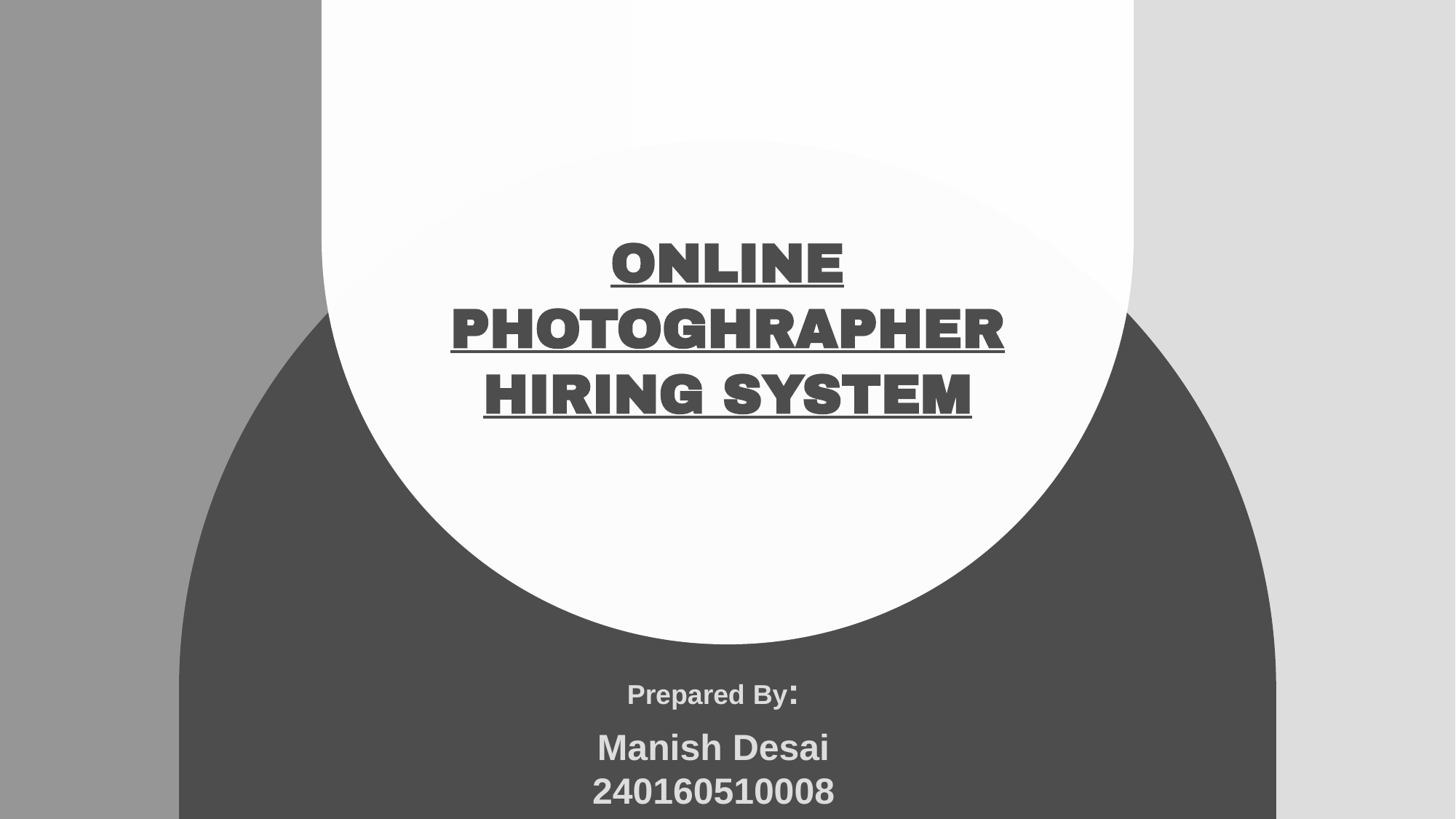

# Online Photoghrapher Hiring System
Prepared By:

Manish Desai
240160510008